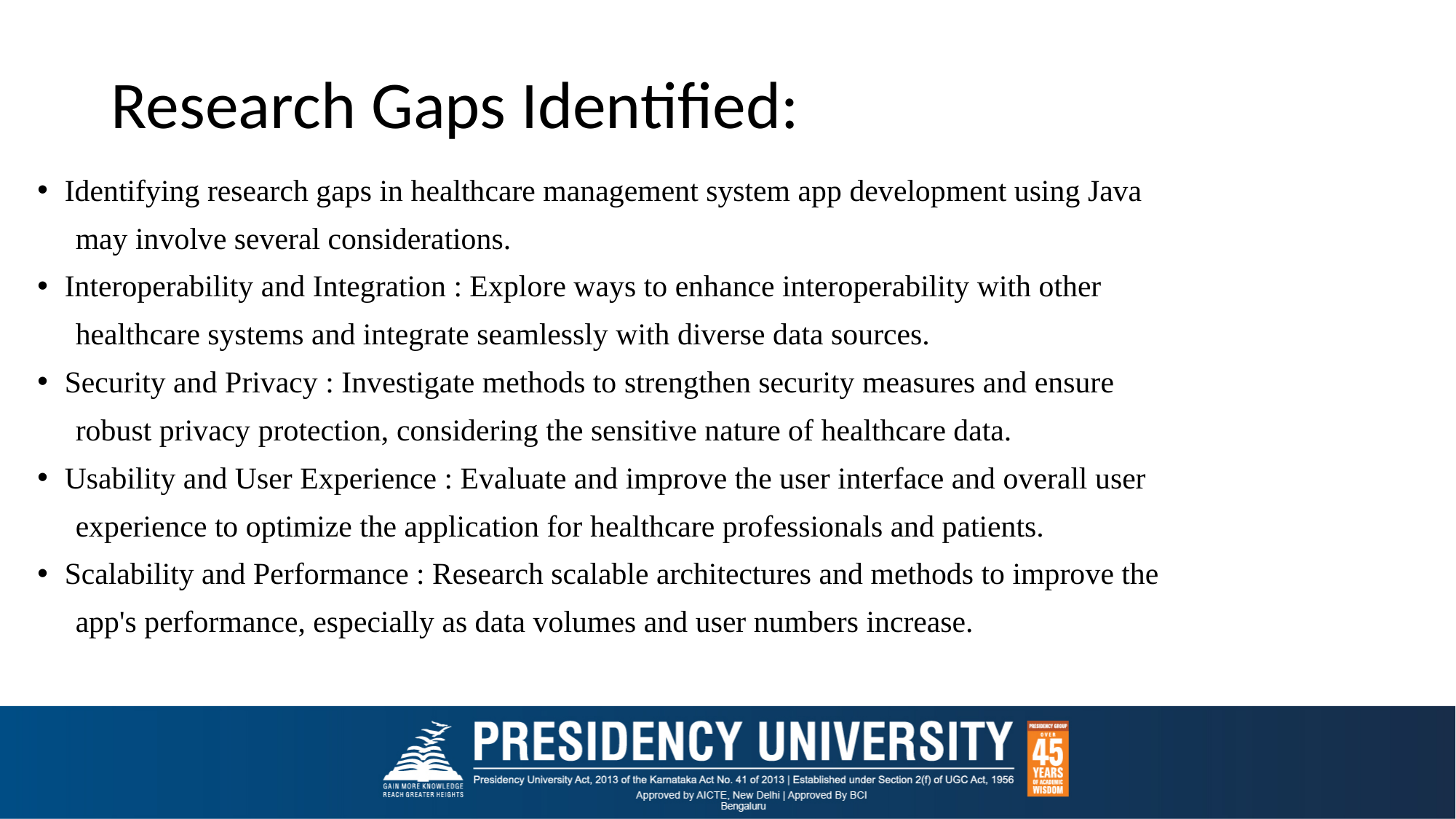

# Research Gaps Identified:
Identifying research gaps in healthcare management system app development using Java
     may involve several considerations.
Interoperability and Integration : Explore ways to enhance interoperability with other
     healthcare systems and integrate seamlessly with diverse data sources.
Security and Privacy : Investigate methods to strengthen security measures and ensure
     robust privacy protection, considering the sensitive nature of healthcare data.
Usability and User Experience : Evaluate and improve the user interface and overall user
     experience to optimize the application for healthcare professionals and patients.
Scalability and Performance : Research scalable architectures and methods to improve the
     app's performance, especially as data volumes and user numbers increase.